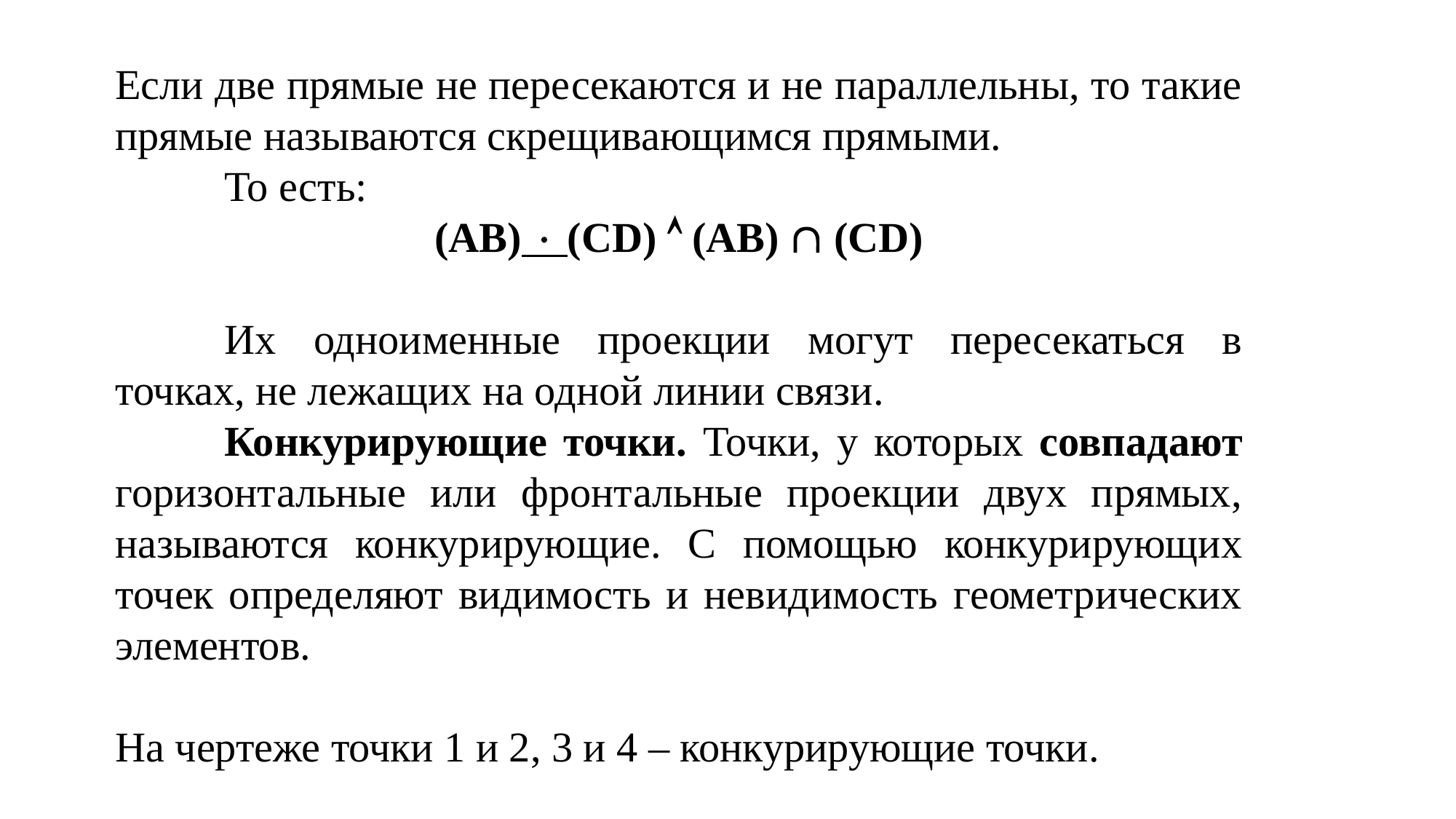

Если две прямые не пересекаются и не параллельны, то такие прямые называются скрещивающимся прямыми.
	То есть:
(AB) ⋅ (CD) ∧ (AB) ∩ (CD)

	Их одноименные проекции могут пересекаться в точках, не лежащих на одной линии связи.
	Конкурирующие точки. Точки, у которых совпадают горизонтальные или фронтальные проекции двух прямых, называются конкурирующие. С помощью конкурирующих точек определяют видимость и невидимость геометрических элементов.

На чертеже точки 1 и 2, 3 и 4 – конкурирующие точки.